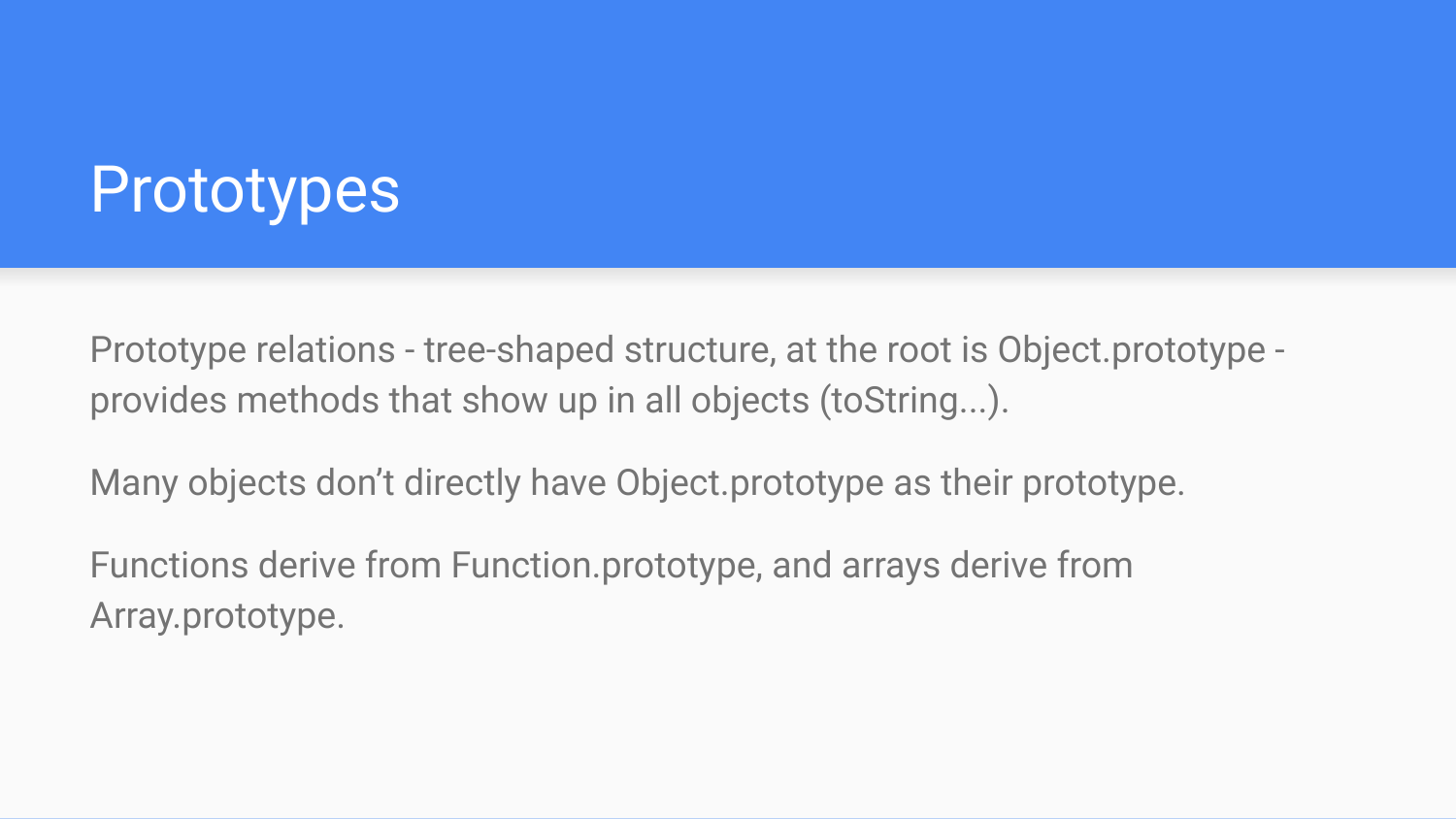

# Prototypes
Prototype relations - tree-shaped structure, at the root is Object.prototype - provides methods that show up in all objects (toString...).
Many objects don’t directly have Object.prototype as their prototype.
Functions derive from Function.prototype, and arrays derive from Array.prototype.